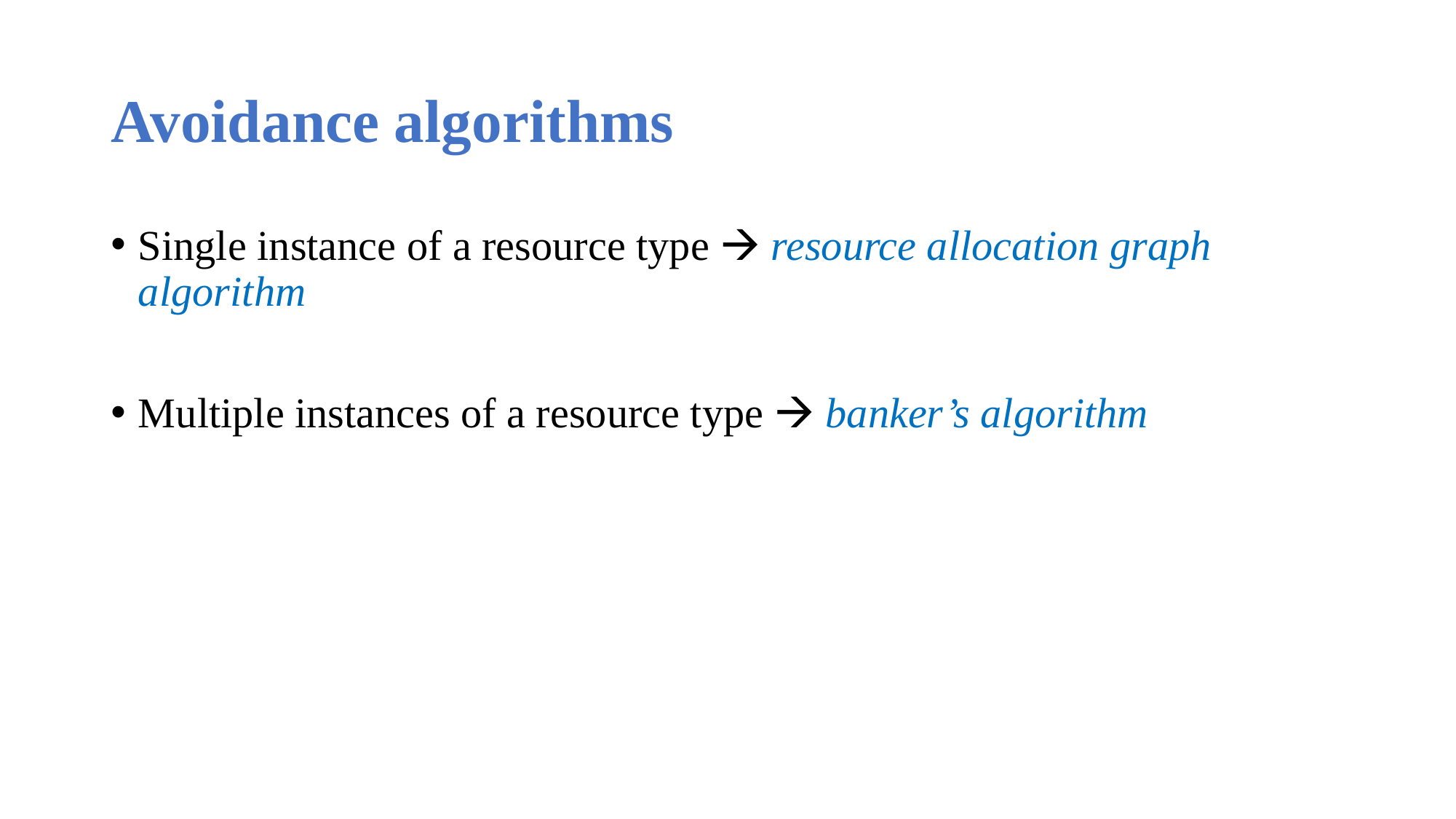

# Avoidance algorithms
Single instance of a resource type 🡪 resource allocation graph algorithm

Multiple instances of a resource type 🡪 banker’s algorithm